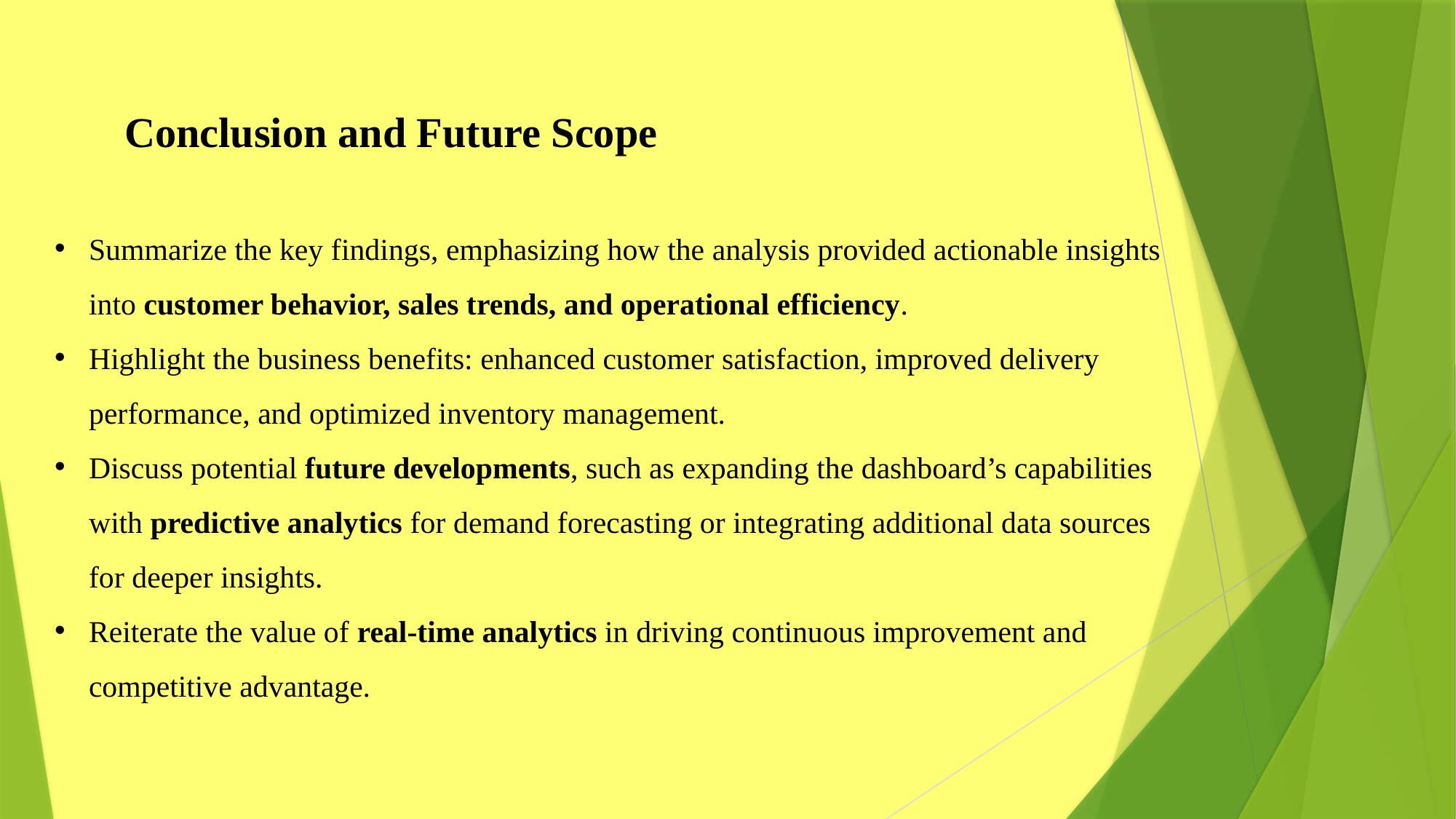

# Conclusion and Future Scope

Summarize the key findings, emphasizing how the analysis provided actionable insights into customer behavior, sales trends, and operational efficiency.
Highlight the business benefits: enhanced customer satisfaction, improved delivery performance, and optimized inventory management.
Discuss potential future developments, such as expanding the dashboard’s capabilities with predictive analytics for demand forecasting or integrating additional data sources for deeper insights.
Reiterate the value of real-time analytics in driving continuous improvement and competitive advantage.